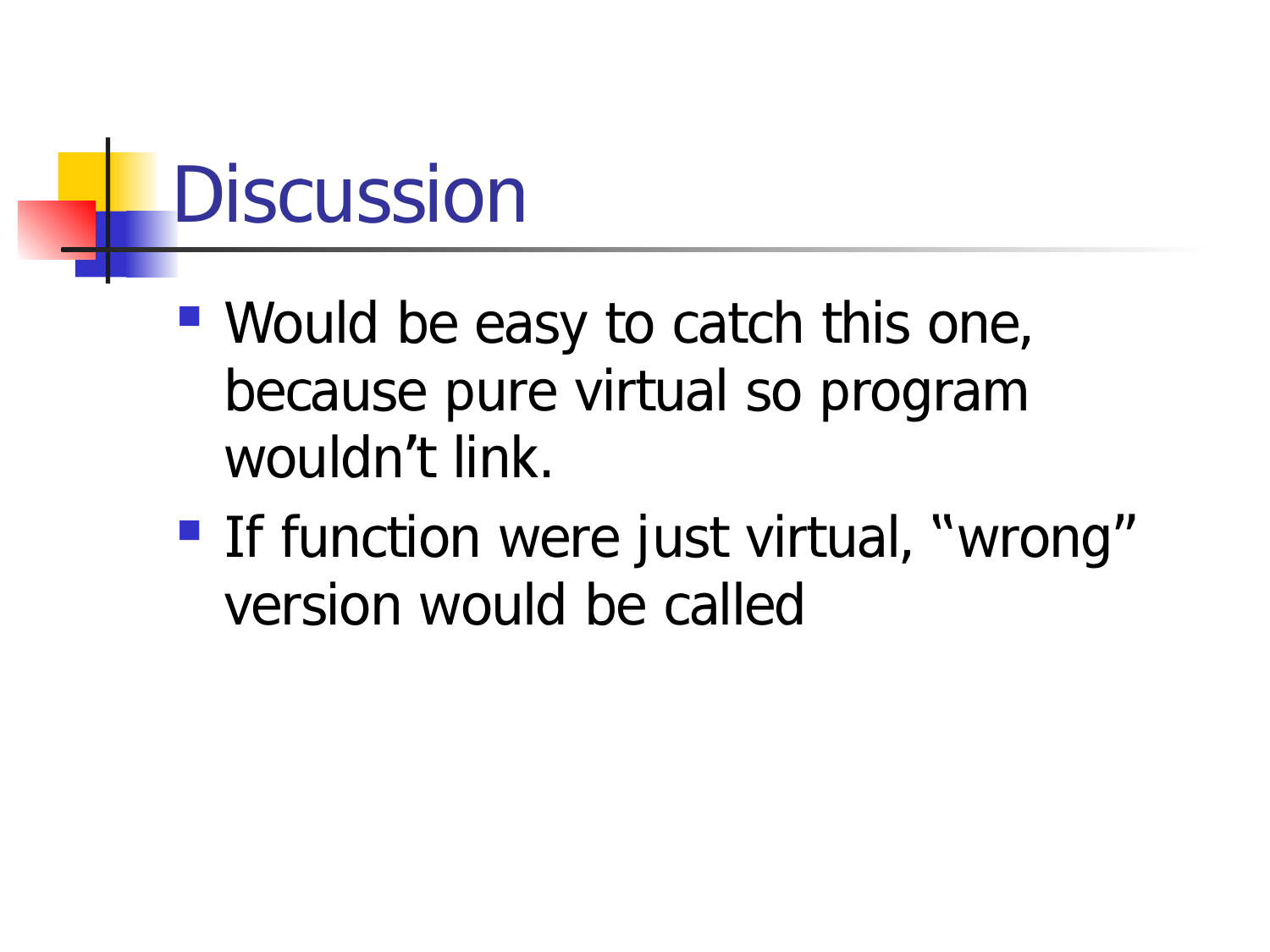

# Discussion
Would be easy to catch this one, because pure virtual so program wouldn’t link.
If function were just virtual, “wrong” version would be called